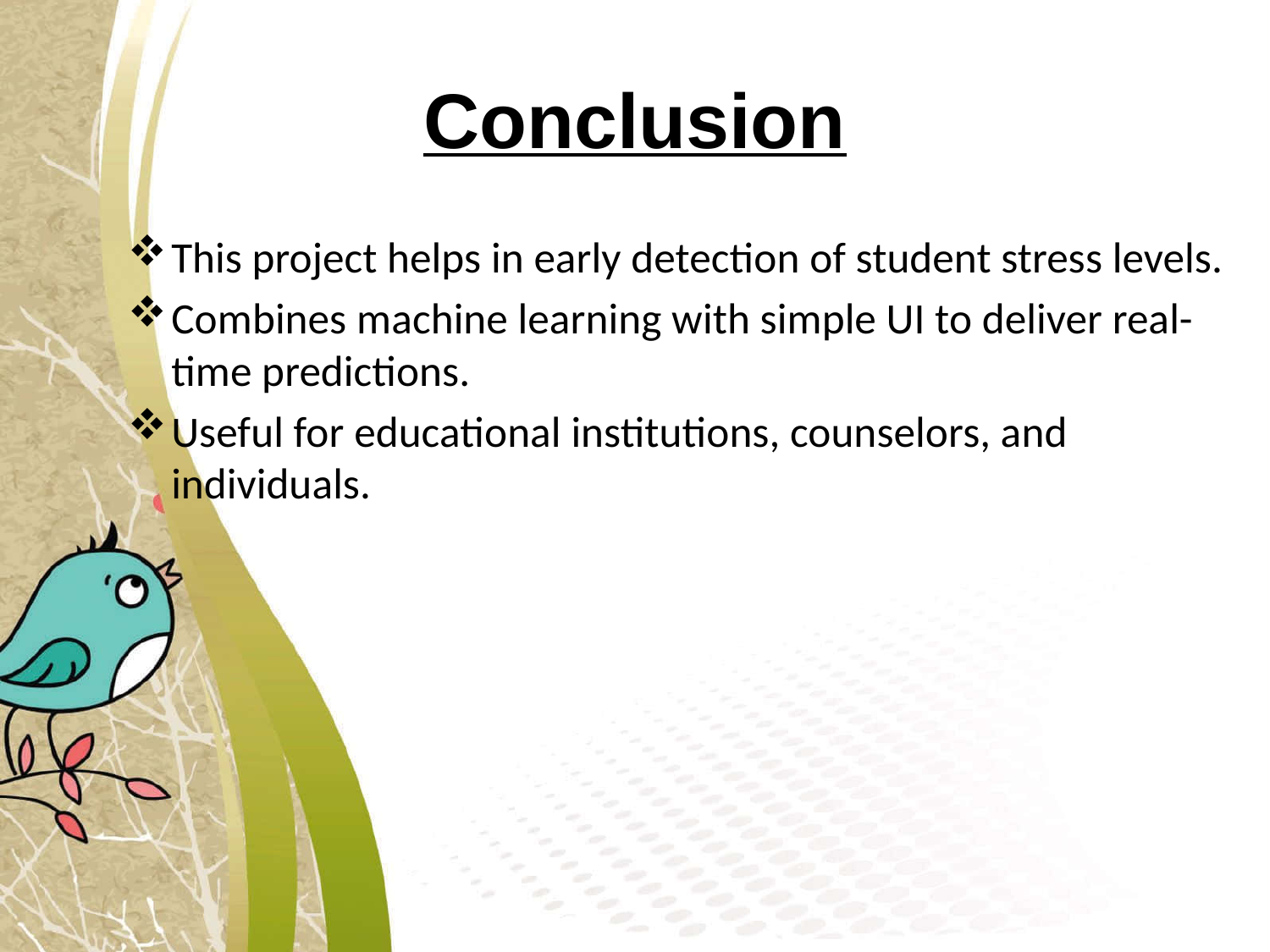

# Conclusion
This project helps in early detection of student stress levels.
Combines machine learning with simple UI to deliver real-time predictions.
Useful for educational institutions, counselors, and individuals.